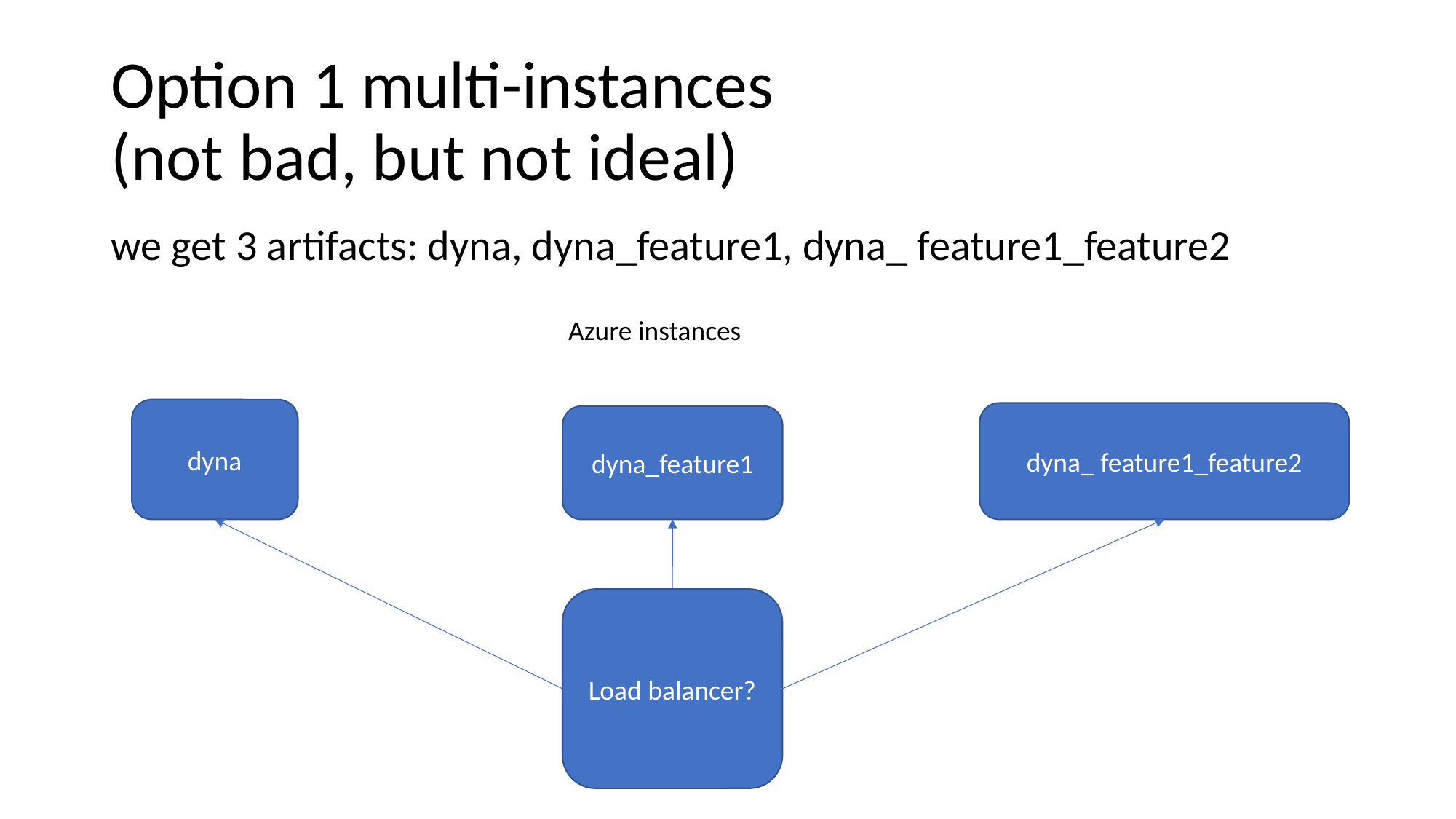

# Option 1 multi-instances (not bad, but not ideal)
we get 3 artifacts: dyna, dyna_feature1, dyna_ feature1_feature2

Azure instances
dyna
dyna_ feature1_feature2
dyna_feature1
Load balancer?